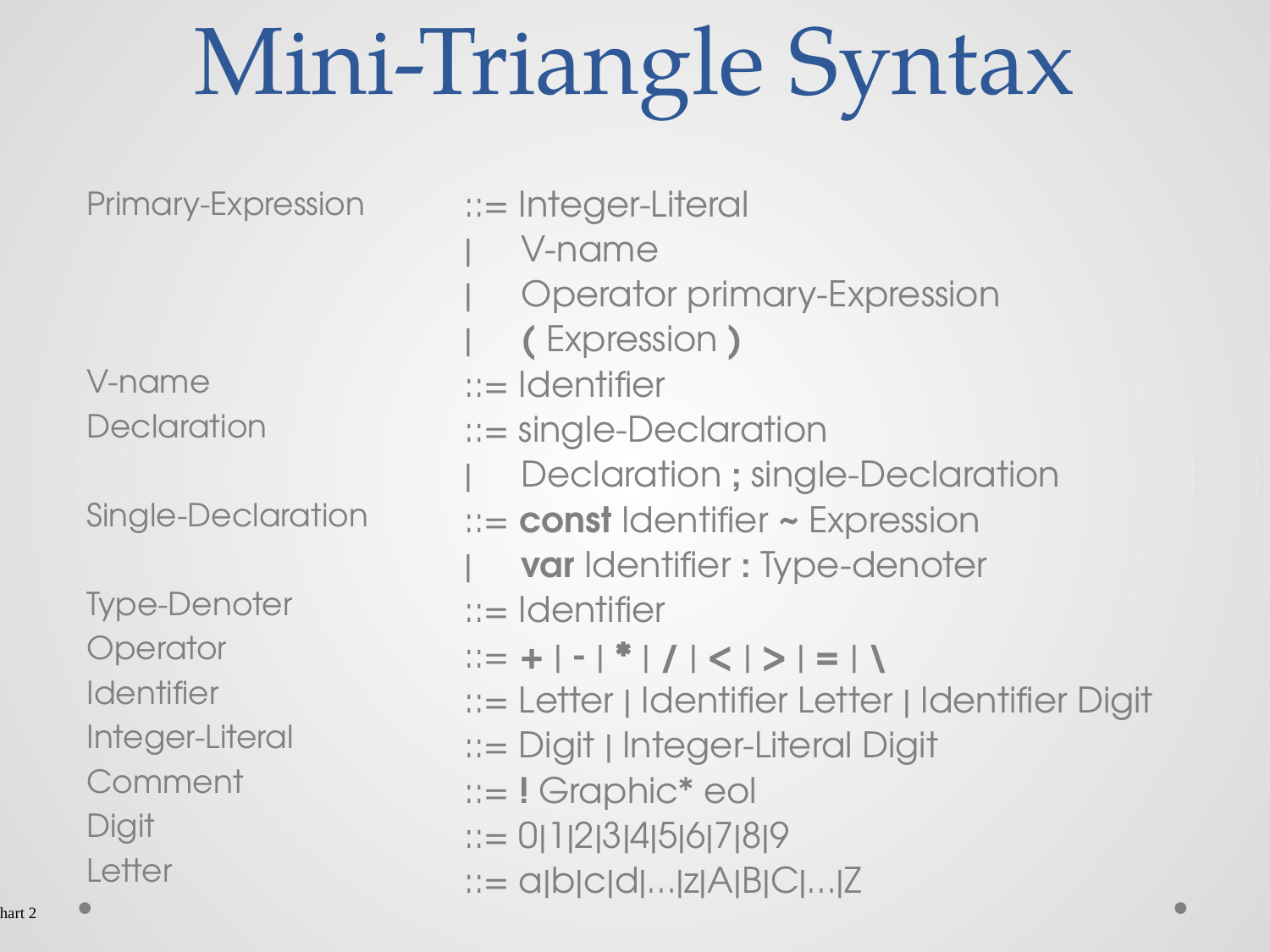

# Mini-Triangle Syntax
Primary-Expression

V-name
Declaration

Single-Declaration

Type-Denoter
Operator
Identifier
Integer-Literal
Comment
Digit
Letter
::= Integer-Literal
|     V-name
|     Operator primary-Expression
|     ( Expression )
::= Identifier
::= single-Declaration
|     Declaration ; single-Declaration
::= const Identifier ~ Expression
|     var Identifier : Type-denoter
::= Identifier
::= + | - | * | / | < | > | = | \
::= Letter | Identifier Letter | Identifier Digit
::= Digit | Integer-Literal Digit
::= ! Graphic* eol
::= 0|1|2|3|4|5|6|7|8|9
::= a|b|c|d|…|z|A|B|C|…|Z